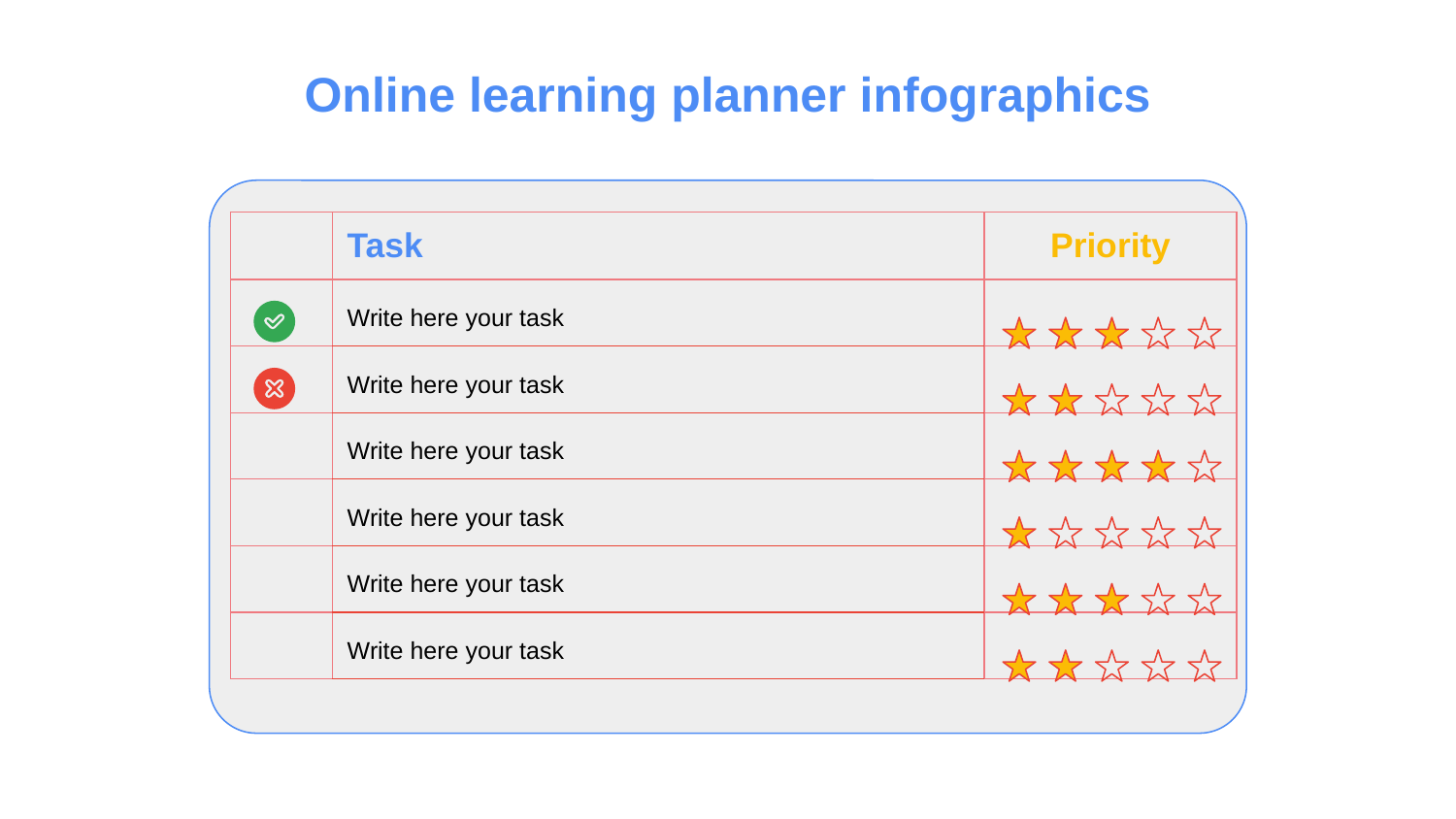

# Online learning planner infographics

|  | Task | Priority |
| --- | --- | --- |
|  | Write here your task |  |
|  | Write here your task |  |
|  | Write here your task |  |
|  | Write here your task |  |
|  | Write here your task |  |
|  | Write here your task |  |